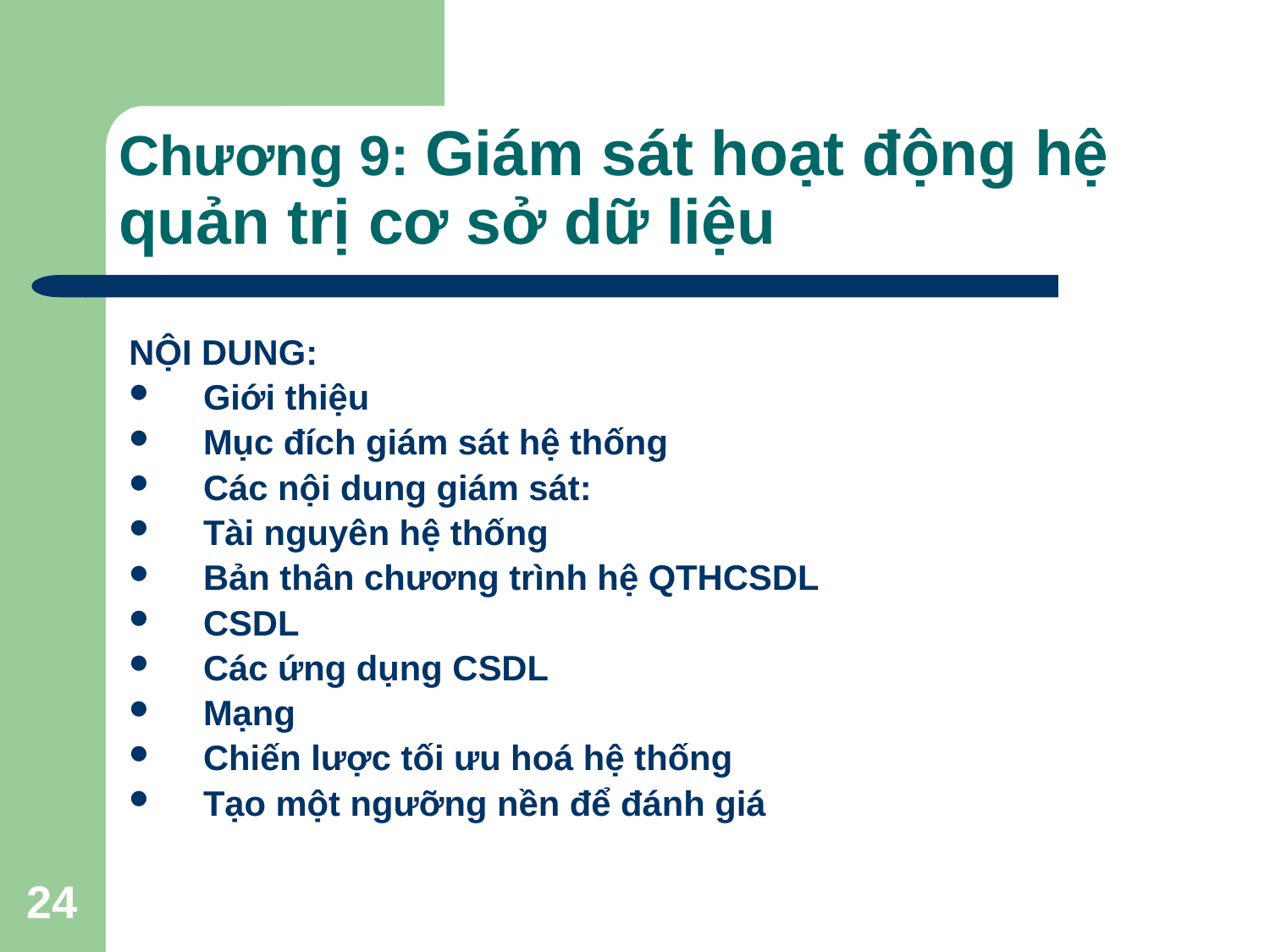

# Chương 9: Giám sát hoạt động hệ quản trị cơ sở dữ liệu
NỘI DUNG:
Giới thiệu
Mục đích giám sát hệ thống
Các nội dung giám sát:
Tài nguyên hệ thống
Bản thân chương trình hệ QTHCSDL
CSDL
Các ứng dụng CSDL
Mạng
Chiến lược tối ưu hoá hệ thống
Tạo một ngưỡng nền để đánh giá

24